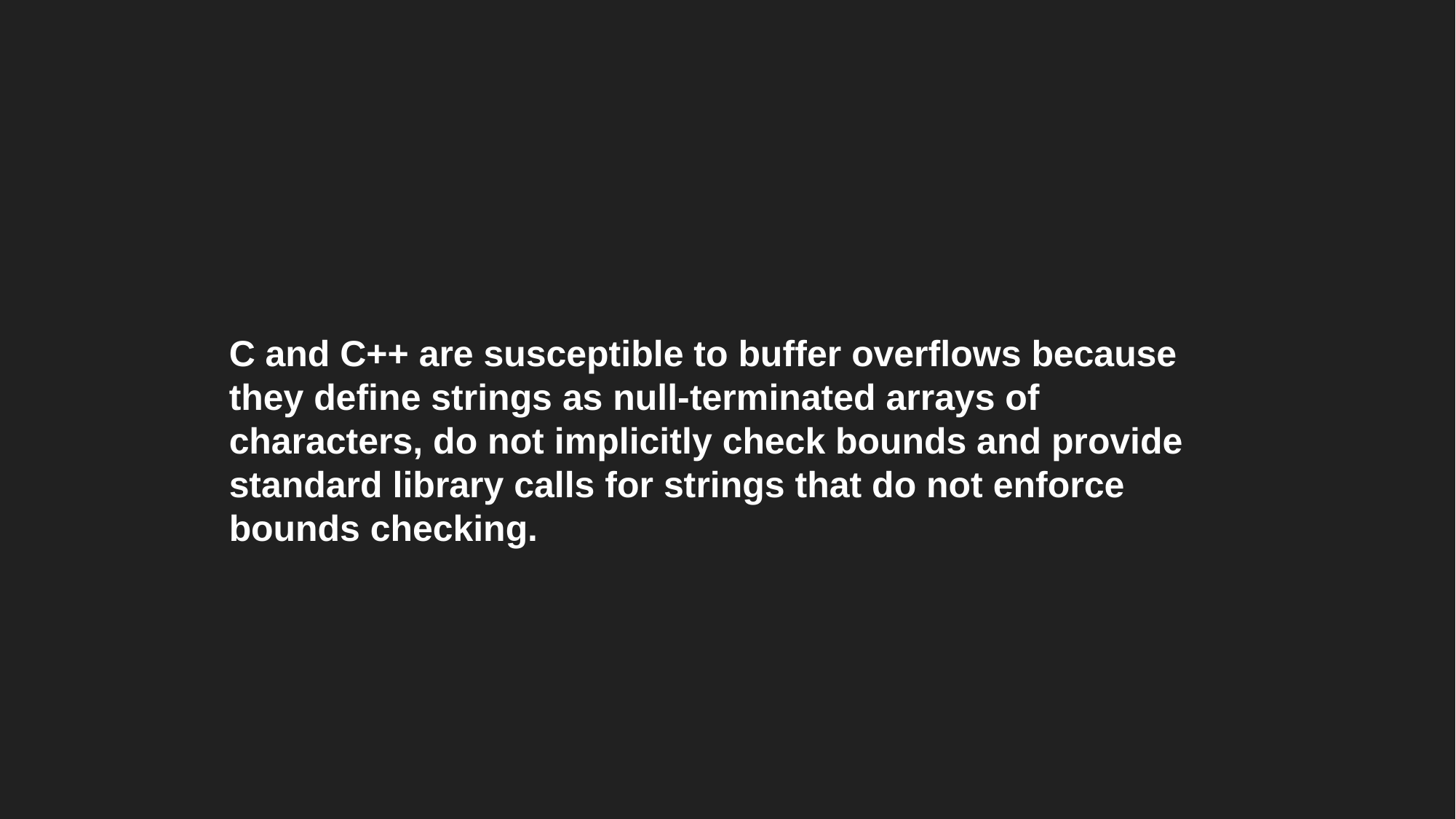

C and C++ are susceptible to buffer overflows because they define strings as null-terminated arrays of characters, do not implicitly check bounds and provide standard library calls for strings that do not enforce bounds checking.